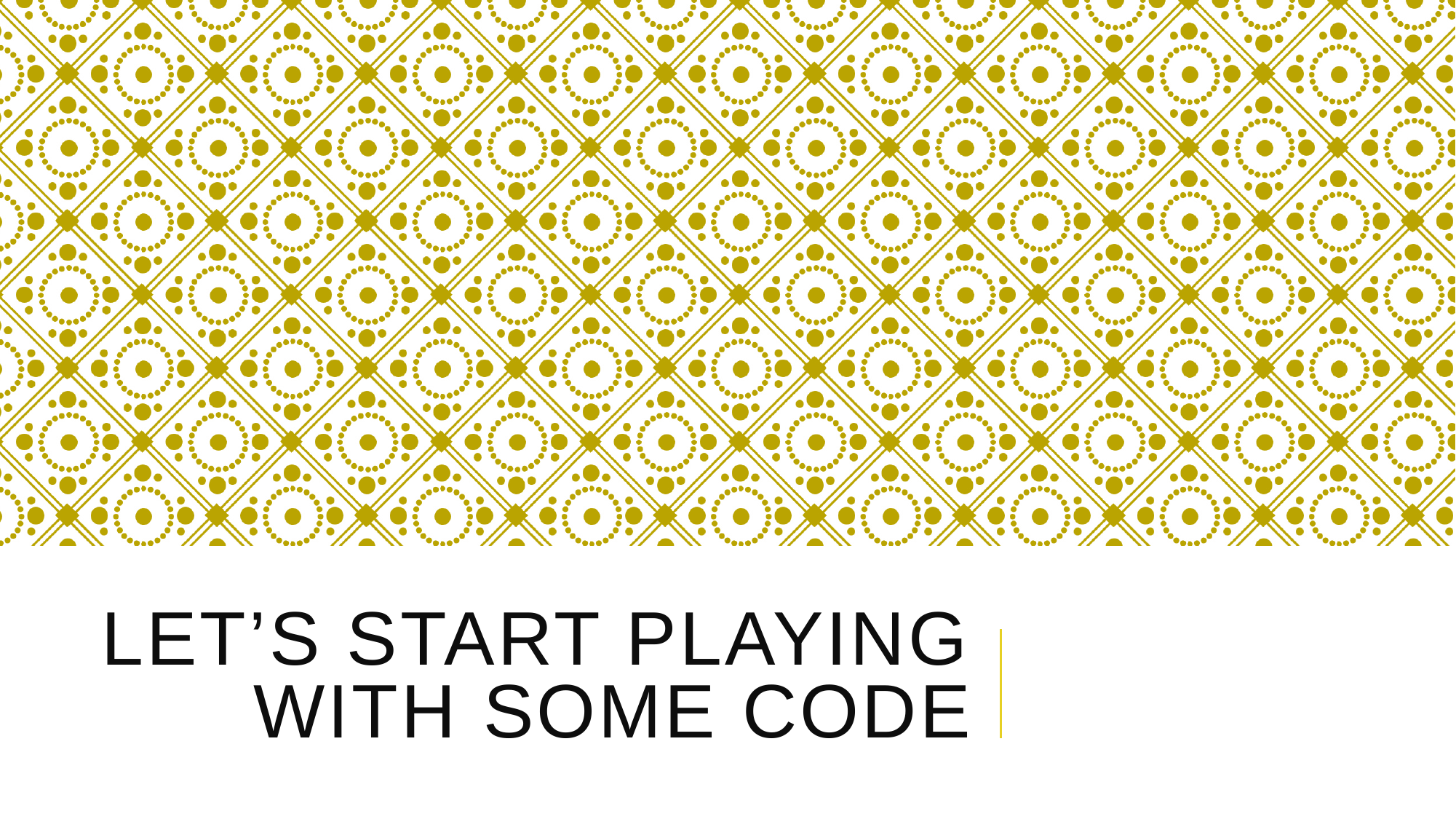

# Let’s start playing with some code